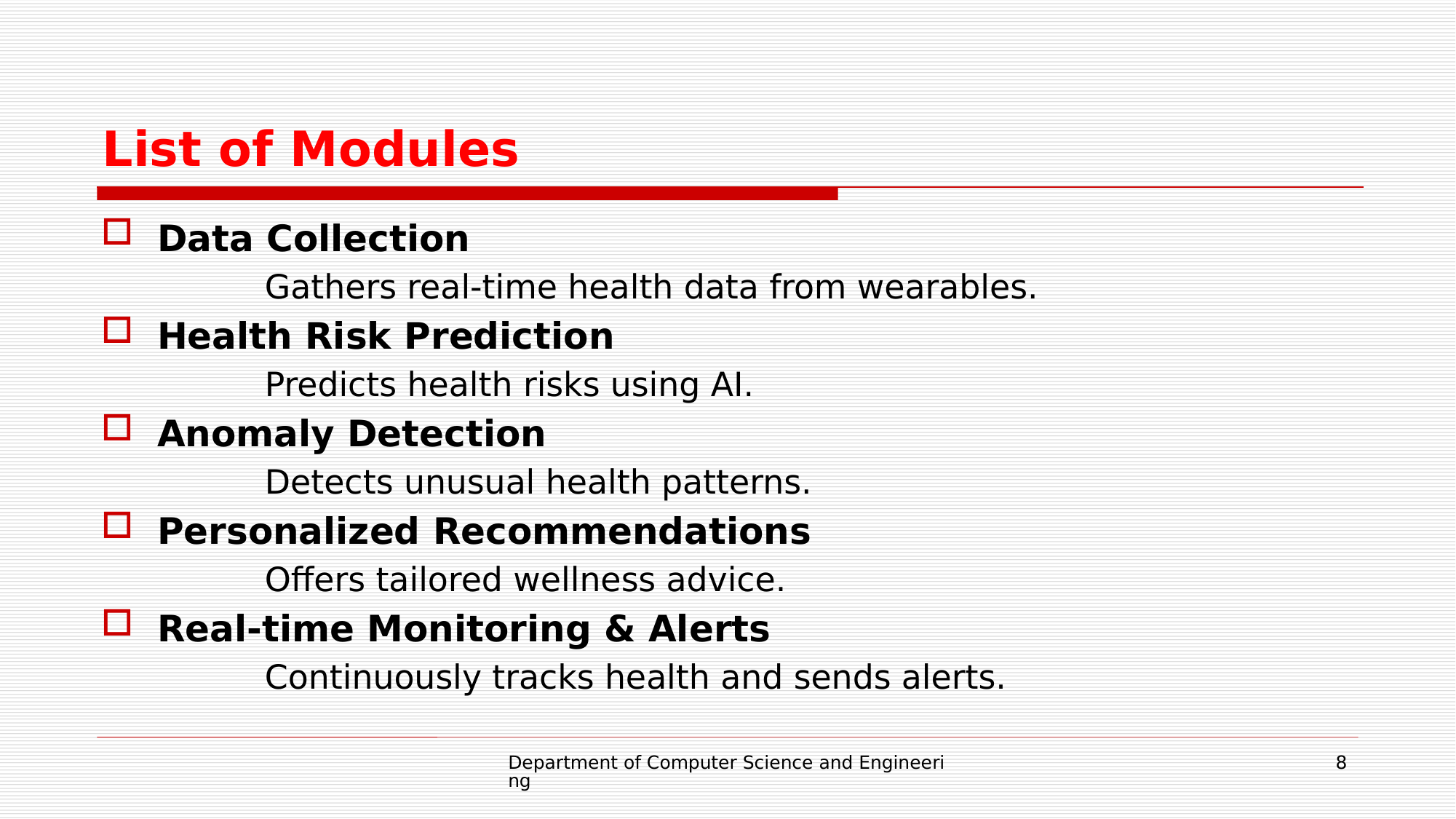

# List of Modules
Data Collection
	Gathers real-time health data from wearables.
Health Risk Prediction
	Predicts health risks using AI.
Anomaly Detection
	Detects unusual health patterns.
Personalized Recommendations
	Offers tailored wellness advice.
Real-time Monitoring & Alerts
	Continuously tracks health and sends alerts.

Department of Computer Science and Engineering
8